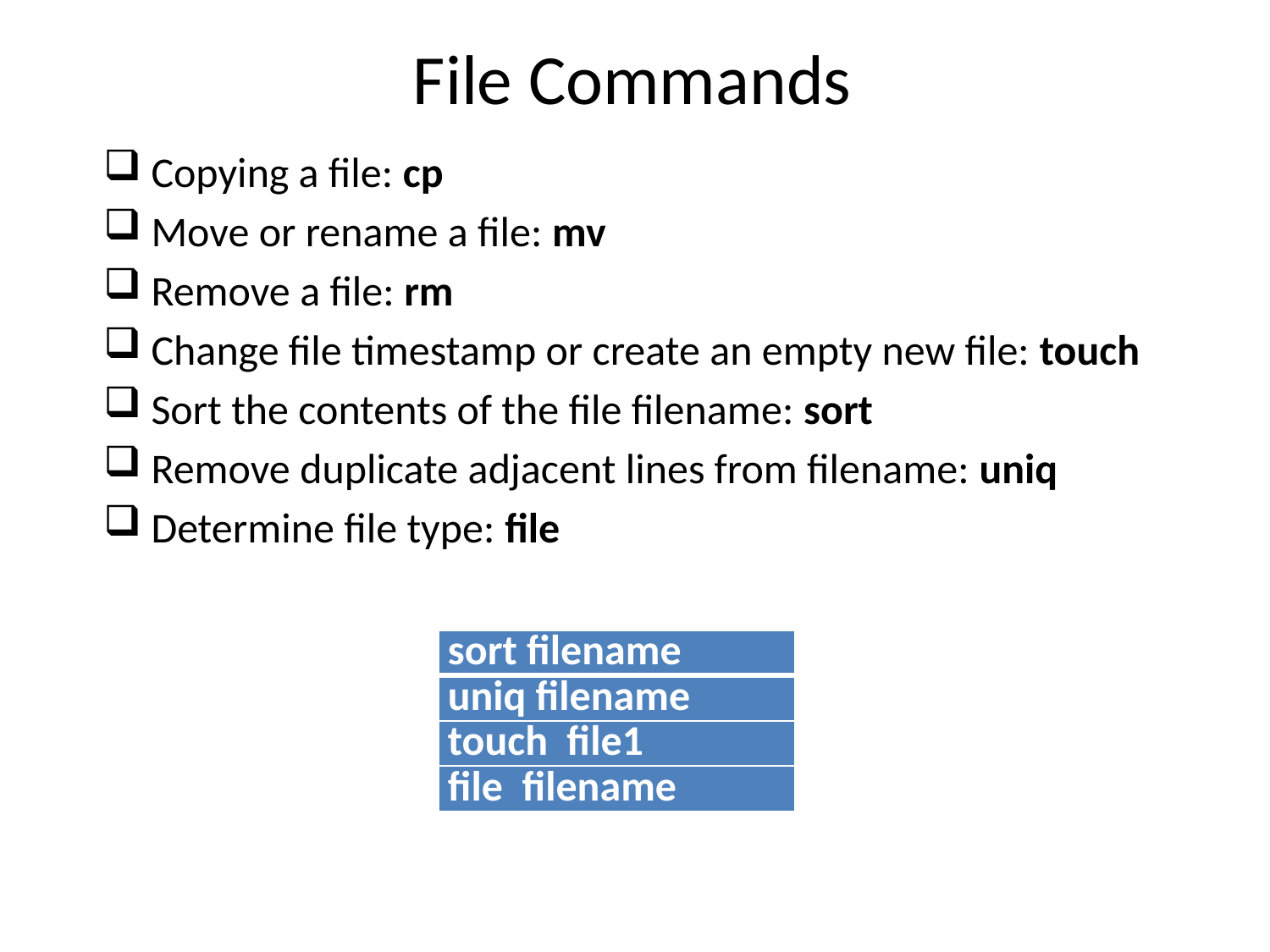

# File Commands
Copying a file: cp
Move or rename a file: mv
Remove a file: rm
Change file timestamp or create an empty new file: touch
Sort the contents of the file filename: sort
Remove duplicate adjacent lines from filename: uniq
Determine file type: file

| sort filename |
| --- |
| uniq filename |
| touch file1 |
| file filename |